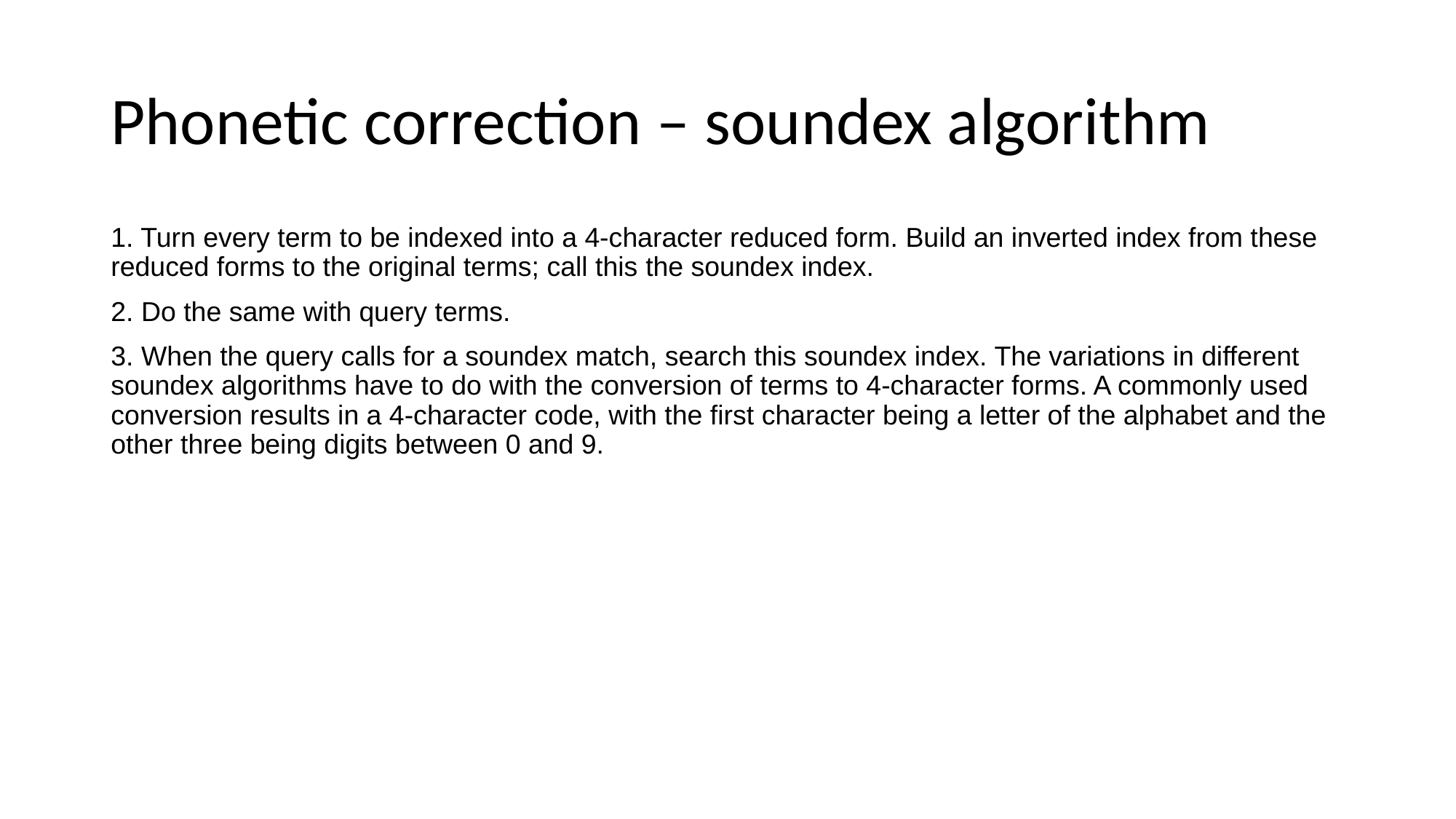

# Phonetic correction – soundex algorithm
1. Turn every term to be indexed into a 4-character reduced form. Build an inverted index from these reduced forms to the original terms; call this the soundex index.
2. Do the same with query terms.
3. When the query calls for a soundex match, search this soundex index. The variations in different soundex algorithms have to do with the conversion of terms to 4-character forms. A commonly used conversion results in a 4-character code, with the first character being a letter of the alphabet and the other three being digits between 0 and 9.